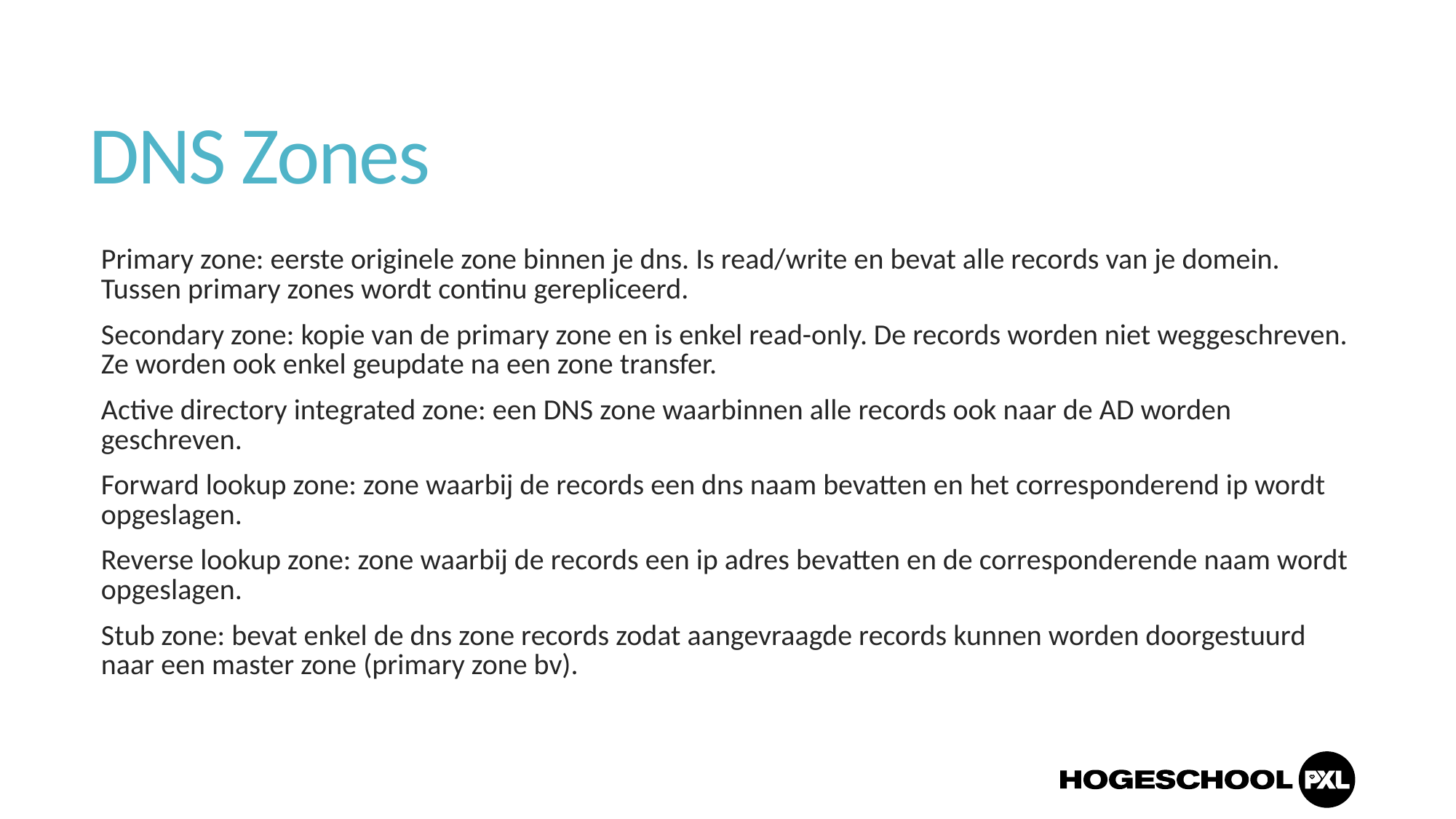

# DNS Zones
Primary zone: eerste originele zone binnen je dns. Is read/write en bevat alle records van je domein. Tussen primary zones wordt continu gerepliceerd.
Secondary zone: kopie van de primary zone en is enkel read-only. De records worden niet weggeschreven. Ze worden ook enkel geupdate na een zone transfer.
Active directory integrated zone: een DNS zone waarbinnen alle records ook naar de AD worden geschreven.
Forward lookup zone: zone waarbij de records een dns naam bevatten en het corresponderend ip wordt opgeslagen.
Reverse lookup zone: zone waarbij de records een ip adres bevatten en de corresponderende naam wordt opgeslagen.
Stub zone: bevat enkel de dns zone records zodat aangevraagde records kunnen worden doorgestuurd naar een master zone (primary zone bv).